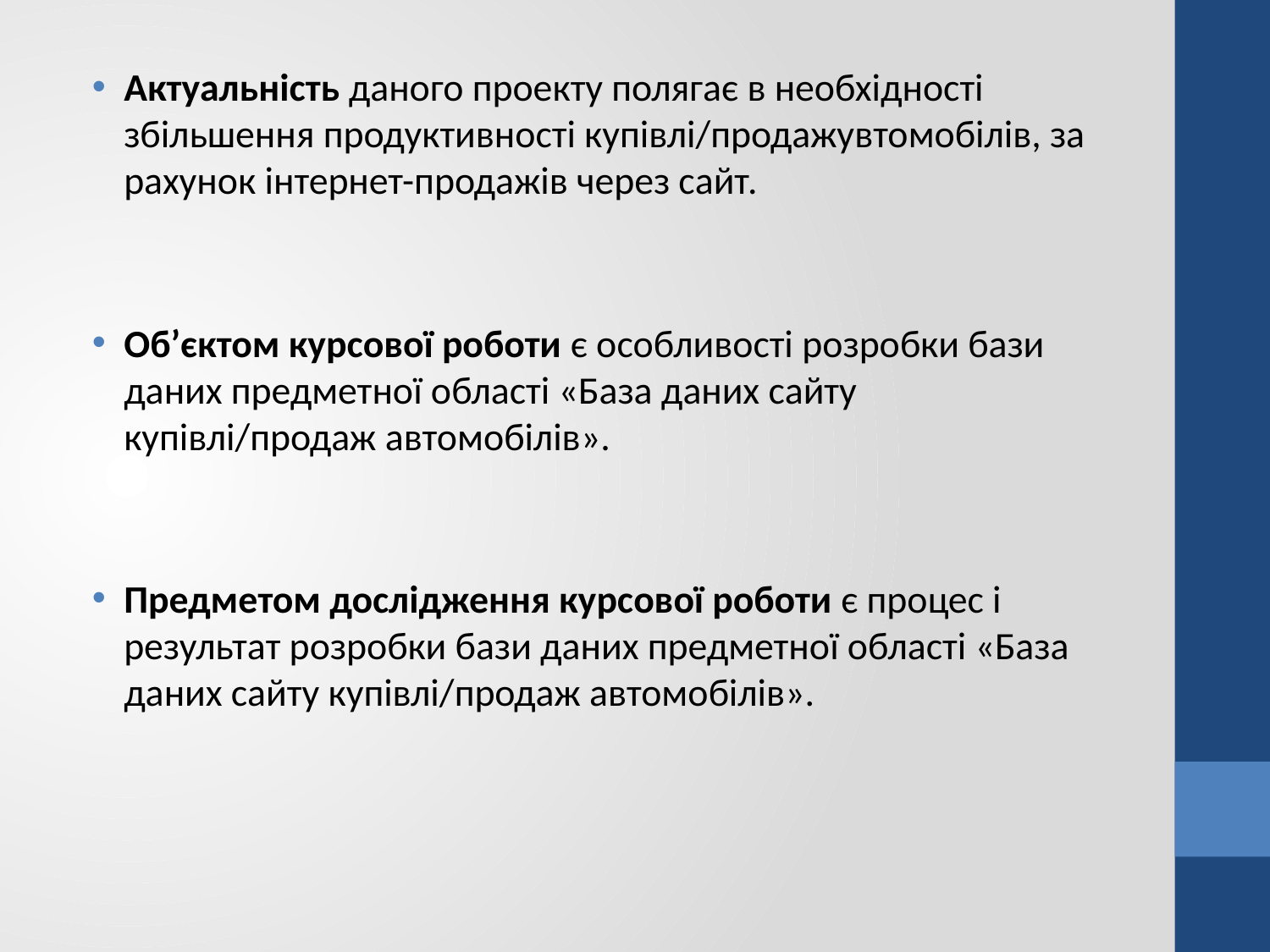

Актуальність даного проекту полягає в необхідності збільшення продуктивності купівлі/продажувтомобілів, за рахунок інтернет-продажів через сайт.

Об’єктом курсової роботи є особливості розробки бази даних предметної області «База даних сайту купівлі/продаж автомобілів».

Предметом дослідження курсової роботи є процес і результат розробки бази даних предметної області «База даних сайту купівлі/продаж автомобілів».